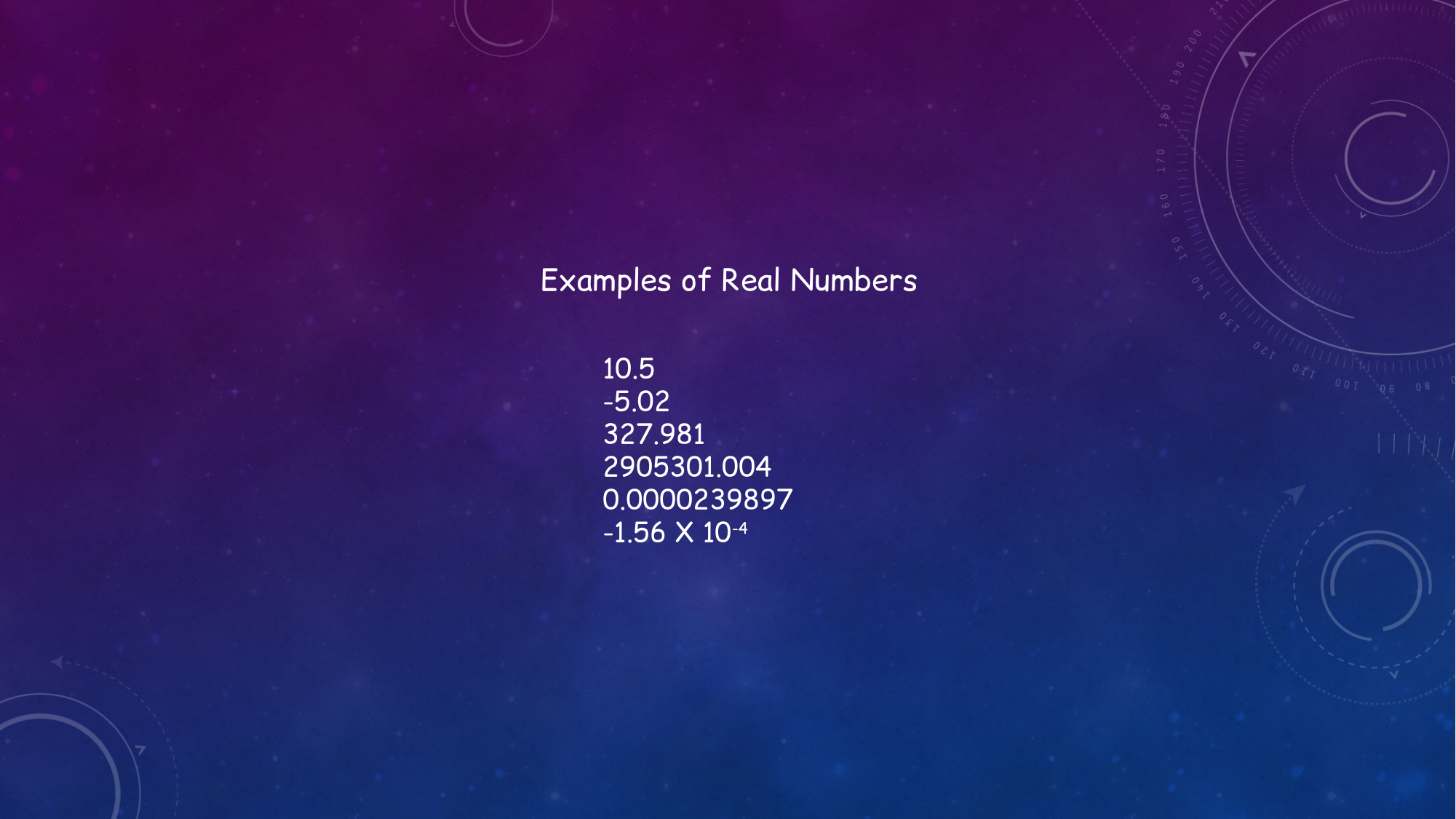

Examples of Real Numbers
10.5
-5.02
327.981
2905301.004
0.0000239897
-1.56 X 10-4